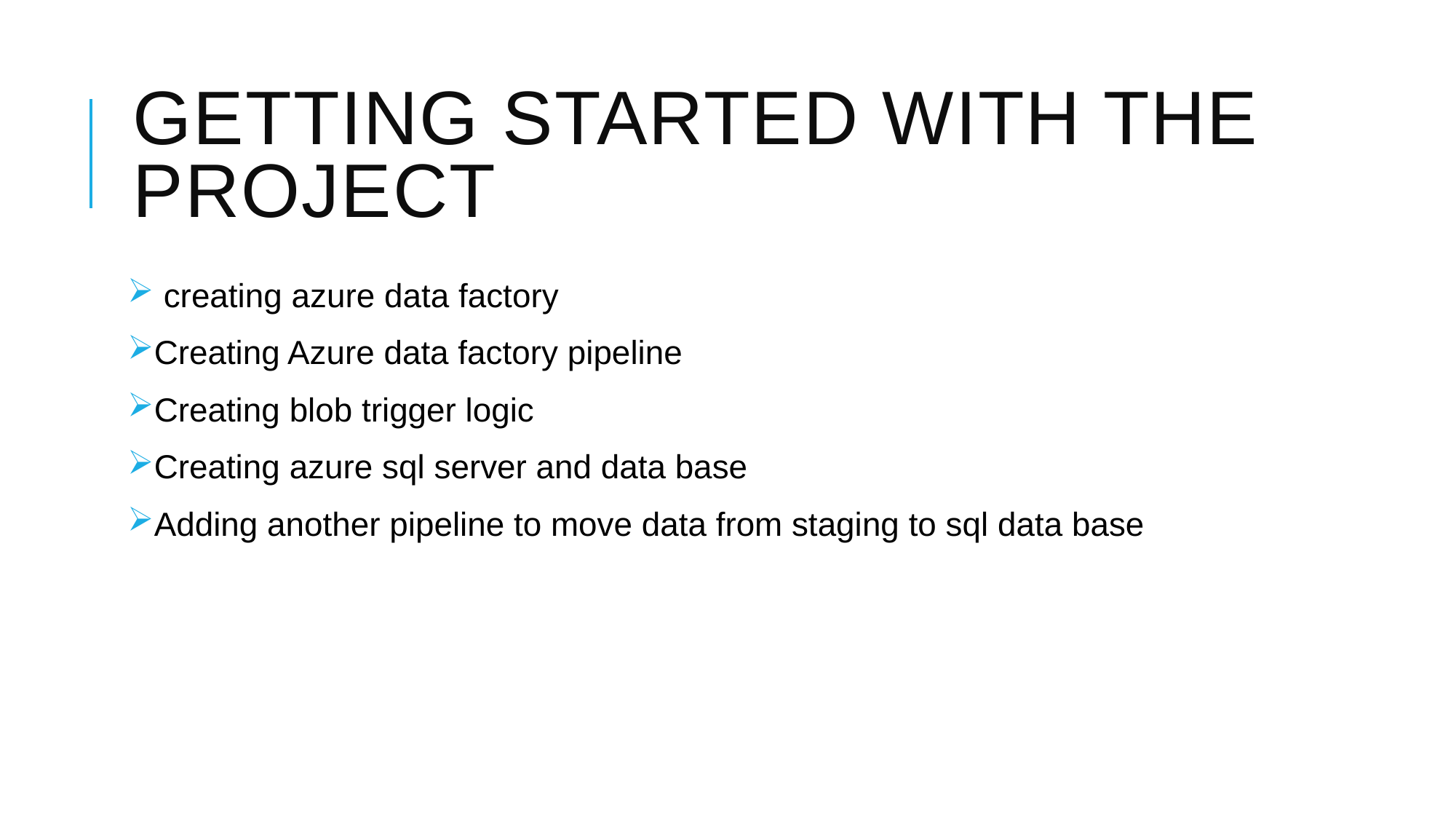

# Getting started with the project
 creating azure data factory
Creating Azure data factory pipeline
Creating blob trigger logic
Creating azure sql server and data base
Adding another pipeline to move data from staging to sql data base